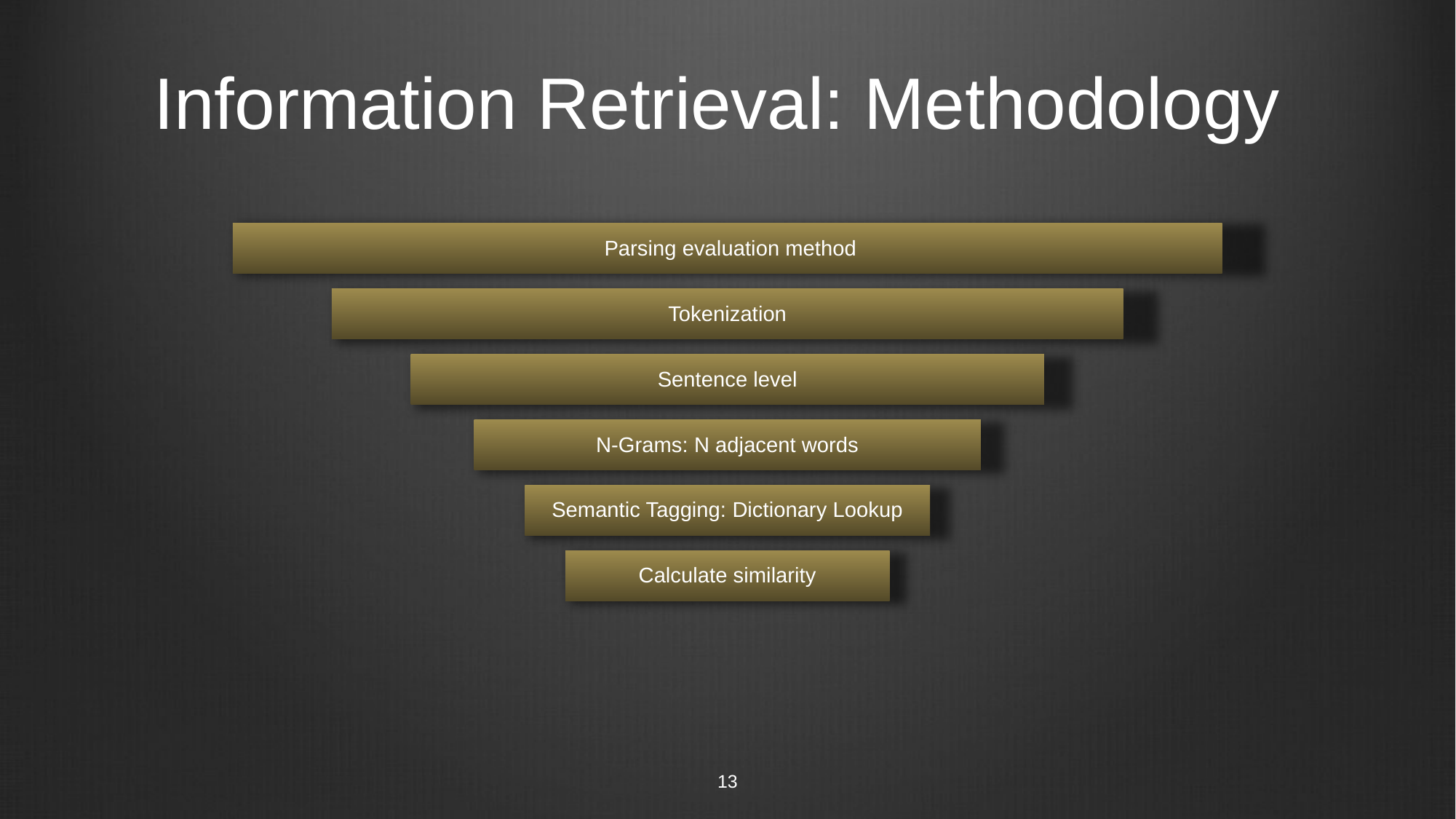

# Information Retrieval: Methodology
 Parsing evaluation method
Tokenization
Semantic Tagging: Dictionary Lookup
Calculate similarity
Sentence level
N-Grams: N adjacent words
13